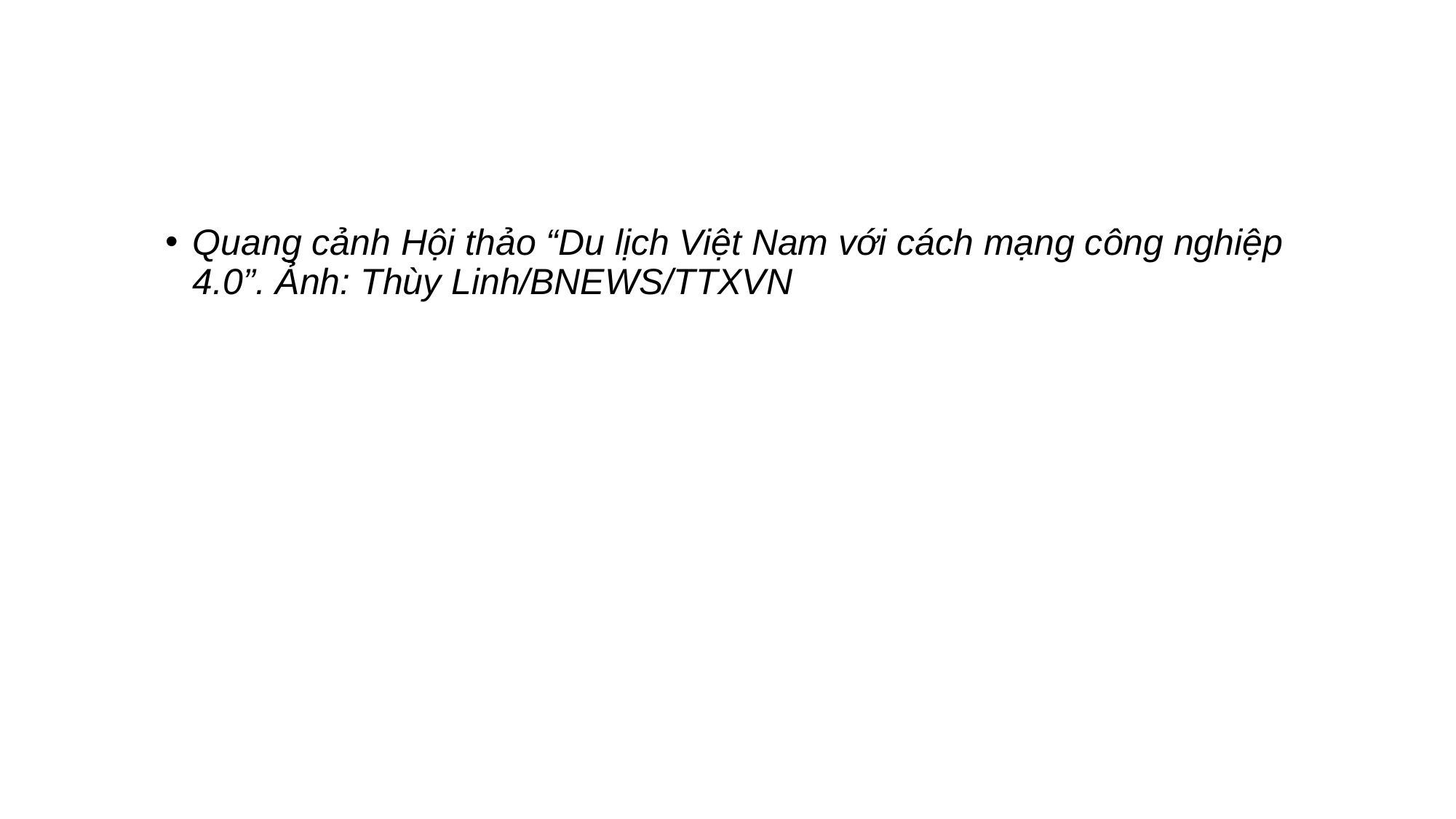

#
Quang cảnh Hội thảo “Du lịch Việt Nam với cách mạng công nghiệp 4.0”. Ảnh: Thùy Linh/BNEWS/TTXVN